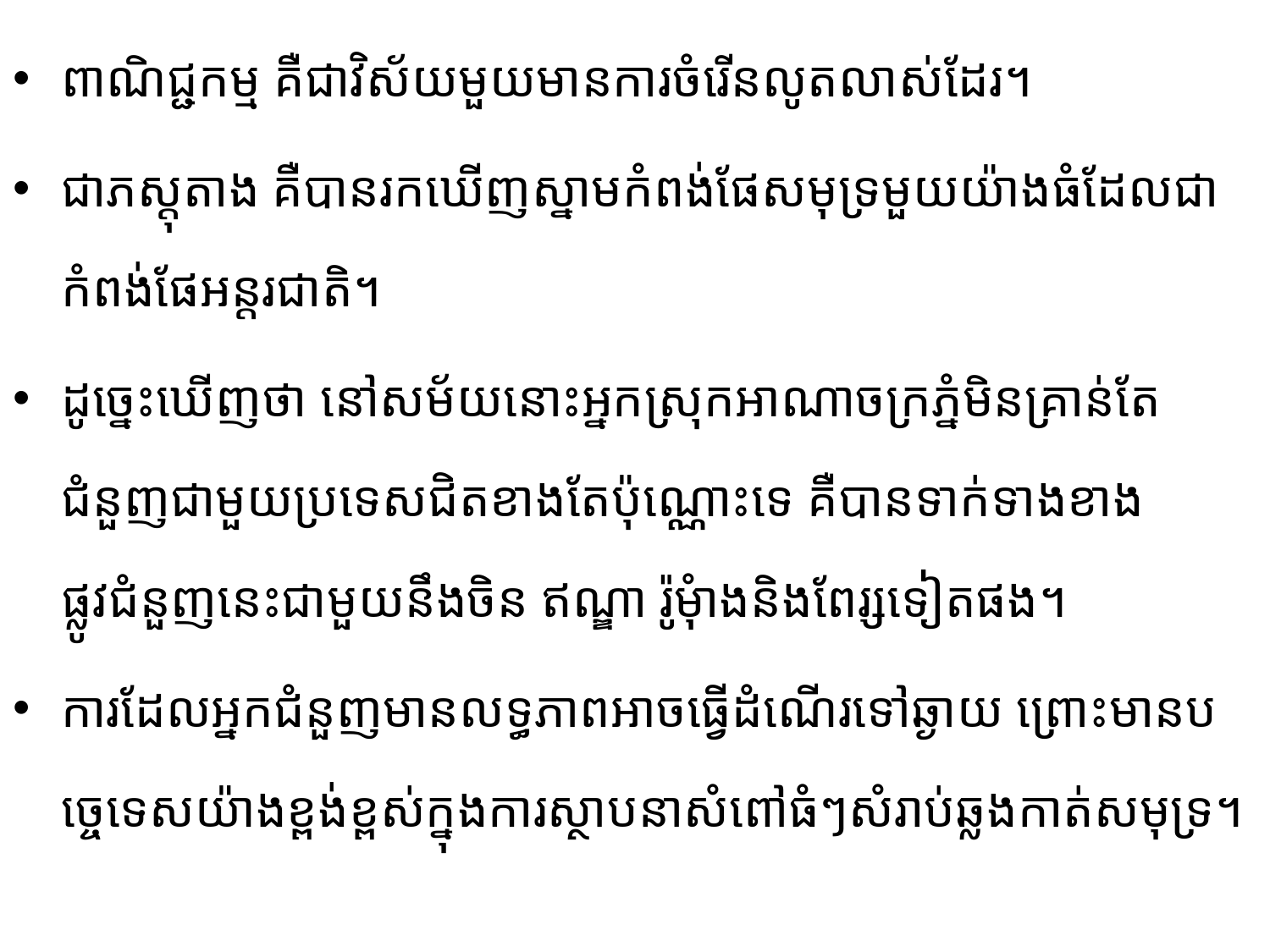

ពាណិជ្ជកម្ម គឺជាវិស័យមួយមានការចំរើនលូតលាស់ដែរ។
ជាភស្តុតាង គឺបានរក​ឃើញ​ស្នាម​កំពង់ផែ​សមុទ្រមួយយ៉ាងធំដែលជាកំពង់ផែអន្តរជាតិ។
ដូច្នេះឃើញថា នៅសម័យនោះអ្នកស្រុកអាណា​ចក្រភ្នំ​មិនគ្រាន់​តែ​ជំនួញ​ជាមួយប្រទេសជិតខាងតែប៉ុណ្ណោះទេ គឺបានទាក់ទាងខាងផ្លូវជំនួញនេះ​ជាមួយ​នឹងចិន ឥណ្ឌា រ៉ូមុំាង​និង​ពែរ្សទៀតផង។
ការដែលអ្នកជំនួញមានលទ្ធភាពអាច​ធ្វើដំណើរទៅឆ្ងាយ ​ព្រោះ​មានបច្ចេទេសយ៉ាងខ្ពង់ខ្ពស់​ក្នុង​ការ​ស្ថាបនាសំពៅធំៗសំរាប់ឆ្លងកាត់សមុទ្រ។